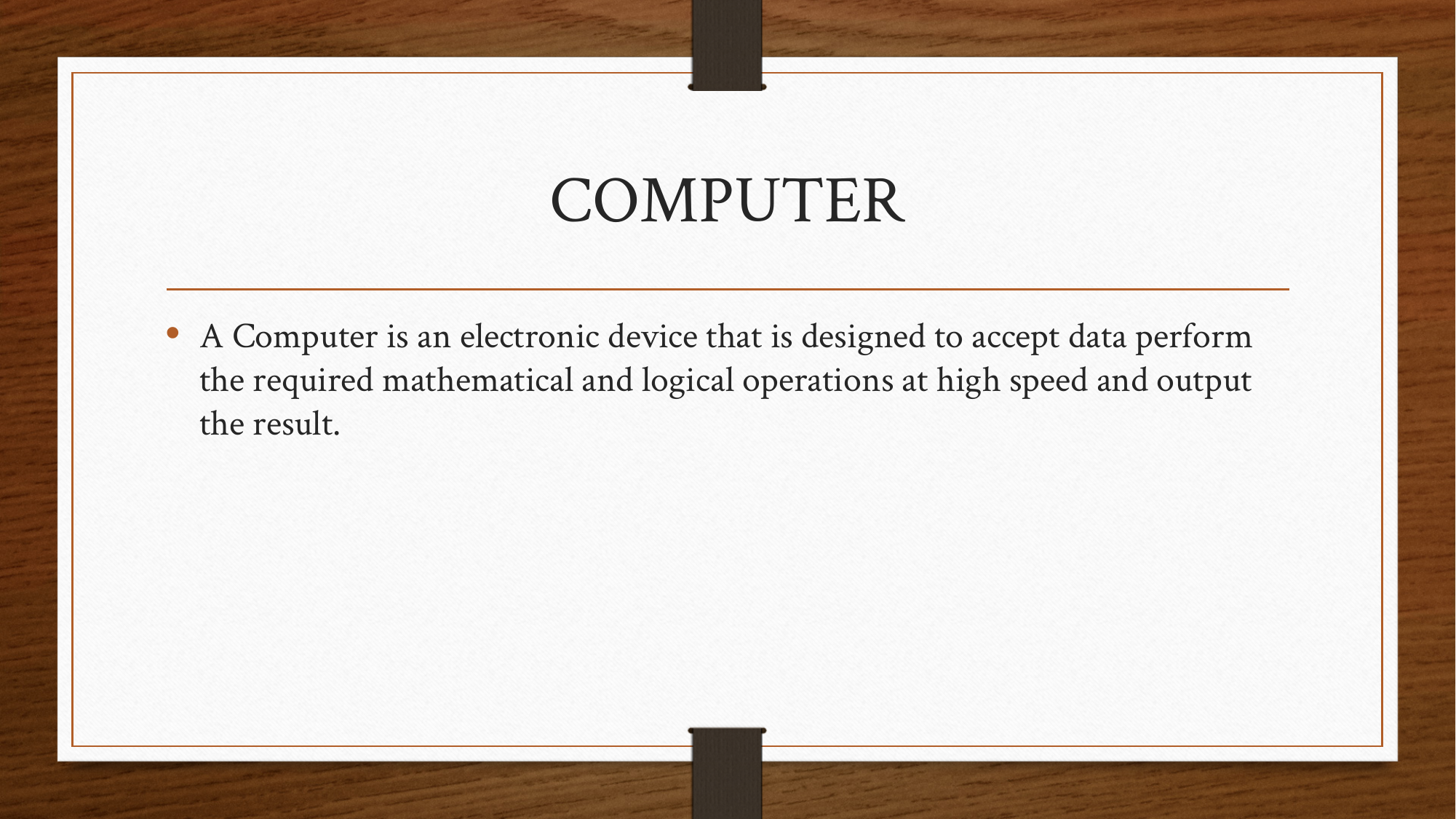

# COMPUTER
A Computer is an electronic device that is designed to accept data perform the required mathematical and logical operations at high speed and output the result.